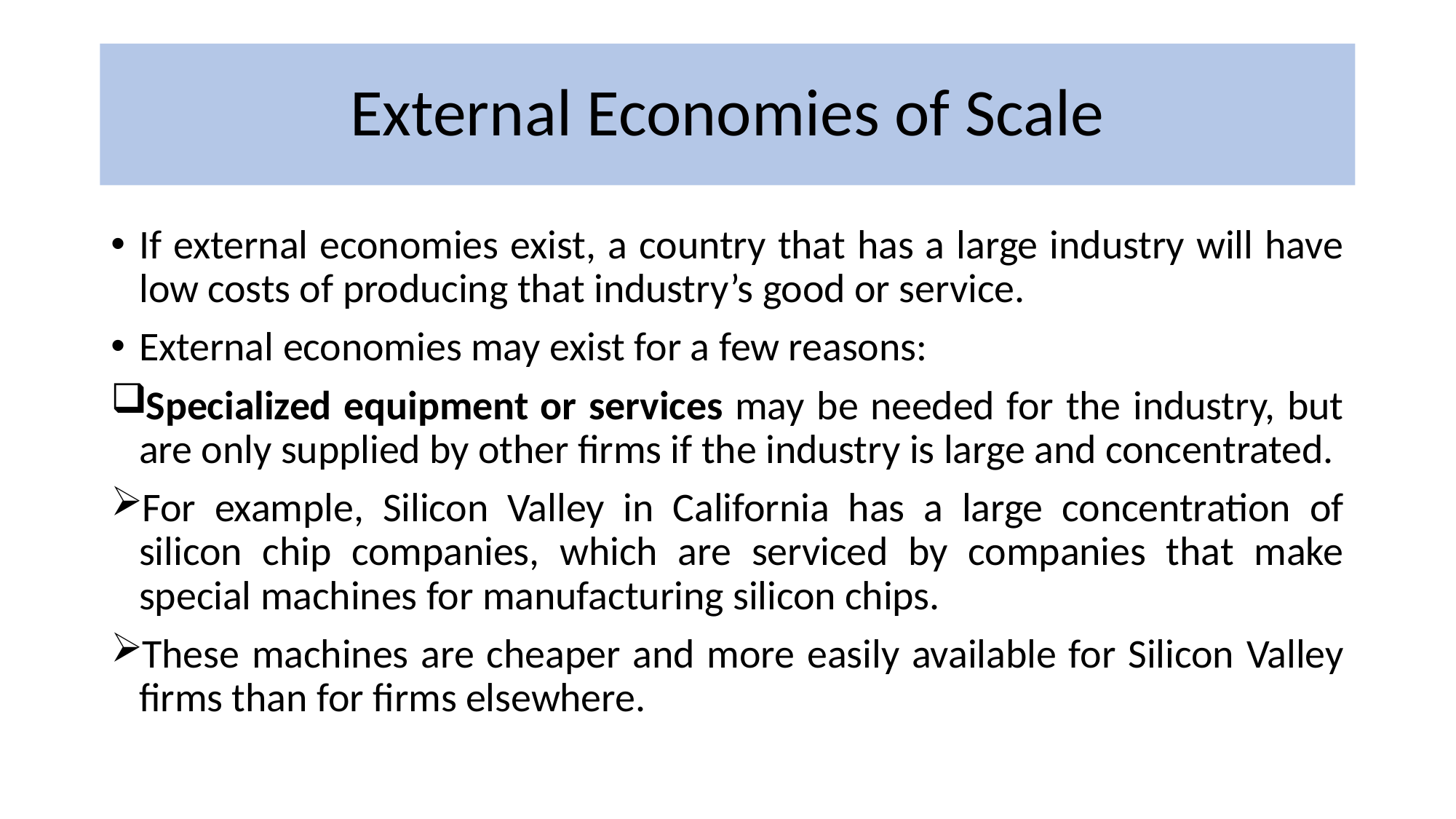

# External Economies of Scale
If external economies exist, a country that has a large industry will have low costs of producing that industry’s good or service.
External economies may exist for a few reasons:
Specialized equipment or services may be needed for the industry, but are only supplied by other firms if the industry is large and concentrated.
For example, Silicon Valley in California has a large concentration of silicon chip companies, which are serviced by companies that make special machines for manufacturing silicon chips.
These machines are cheaper and more easily available for Silicon Valley firms than for firms elsewhere.